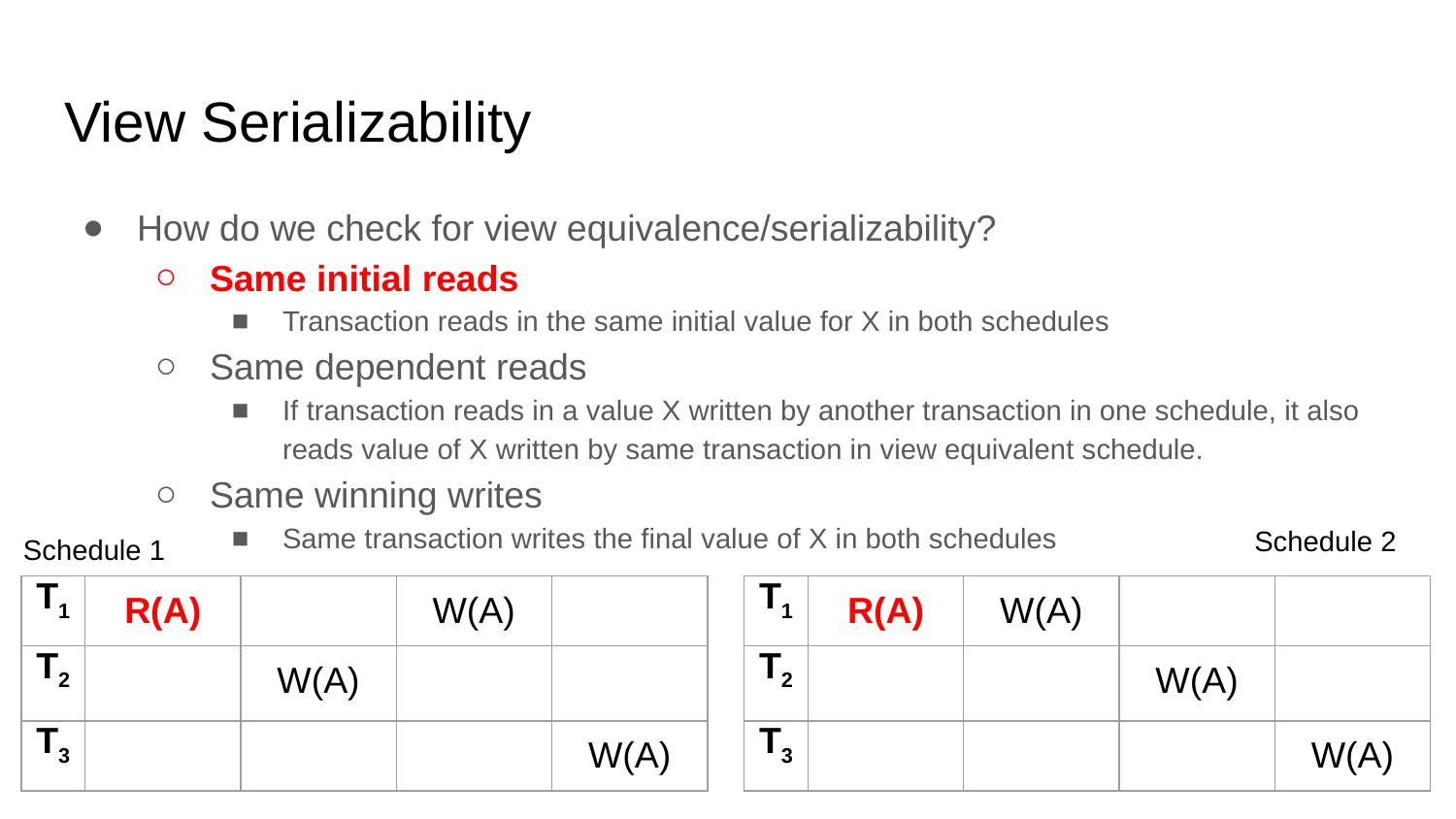

# View Serializability
How do we check for view equivalence/serializability?
Same initial reads
Transaction reads in the same initial value for X in both schedules
Same dependent reads
If transaction reads in a value X written by another transaction in one schedule, it also reads value of X written by same transaction in view equivalent schedule.
Same winning writes
Same transaction writes the final value of X in both schedules
Schedule 2
Schedule 1
| T1 | R(A) |  | W(A) |  |
| --- | --- | --- | --- | --- |
| T2 |  | W(A) |  |  |
| T3 |  |  |  | W(A) |
| T1 | R(A) | W(A) |  |  |
| --- | --- | --- | --- | --- |
| T2 |  |  | W(A) |  |
| T3 |  |  |  | W(A) |